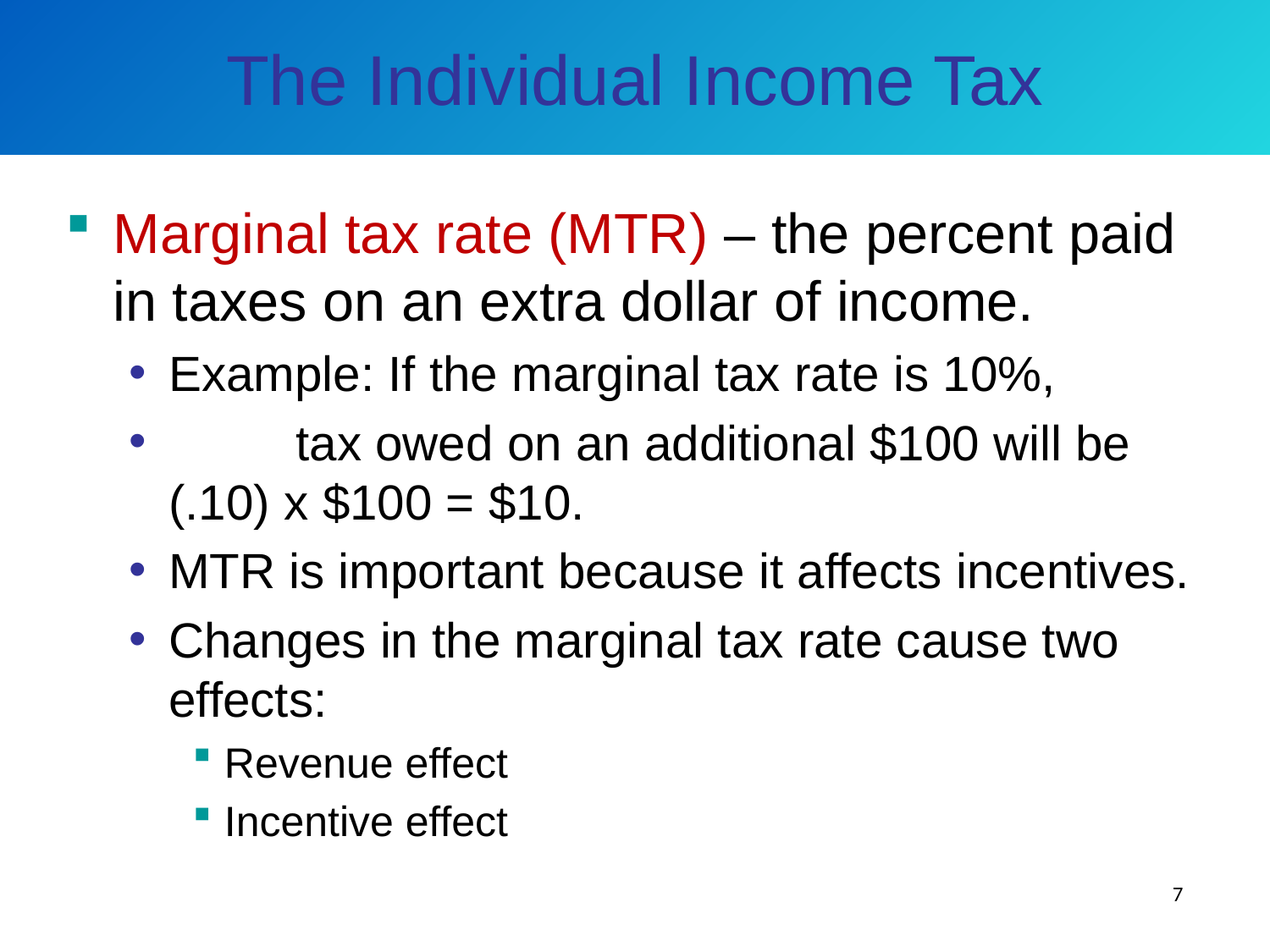

# The Individual Income Tax
Marginal tax rate (MTR) – the percent paid in taxes on an extra dollar of income.
Example: If the marginal tax rate is 10%,
	tax owed on an additional $100 will be     (.10) x $100 = $10.
MTR is important because it affects incentives.
Changes in the marginal tax rate cause two effects:
Revenue effect
Incentive effect

7